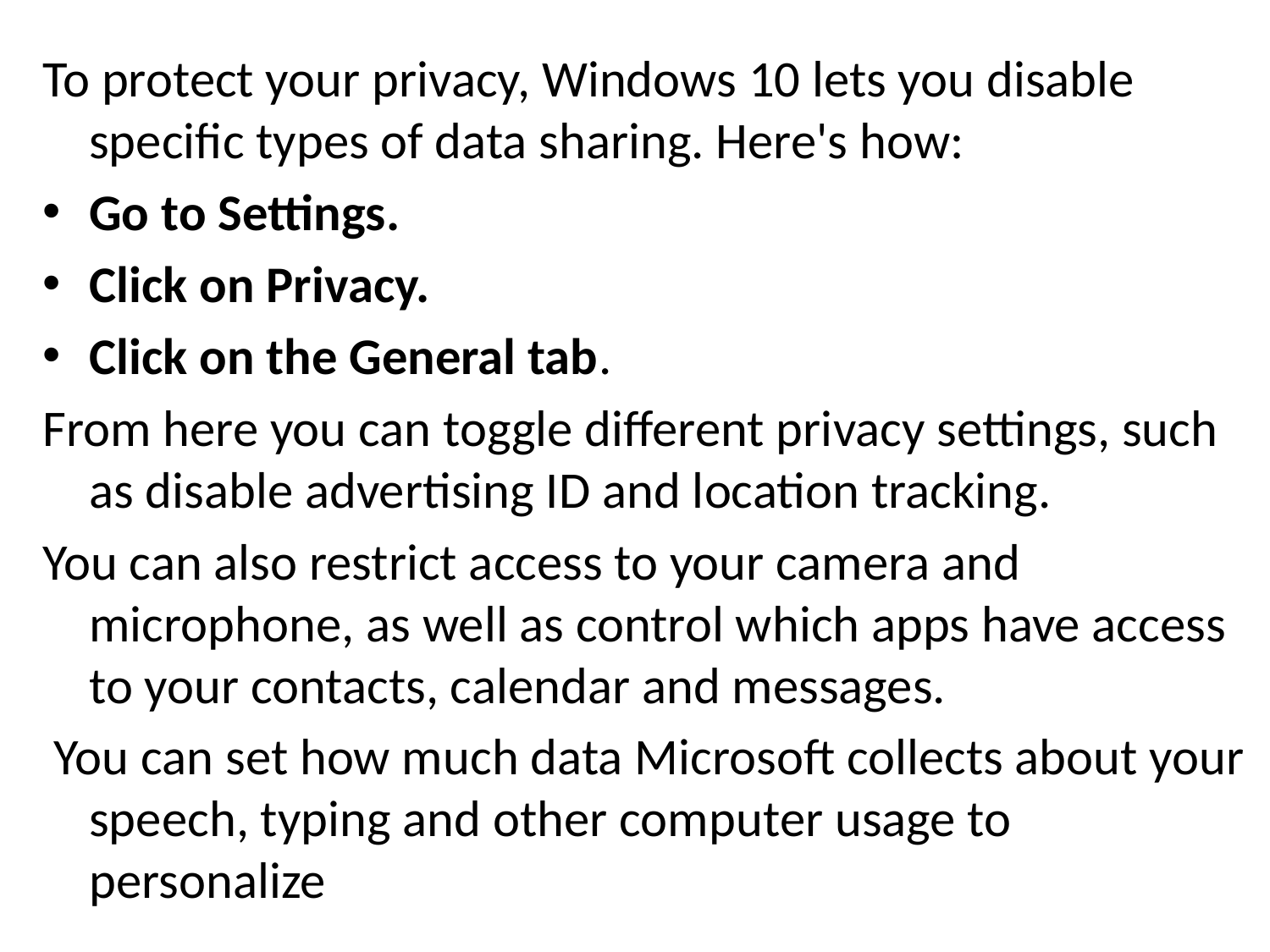

To protect your privacy, Windows 10 lets you disable specific types of data sharing. Here's how:
Go to Settings.
Click on Privacy.
Click on the General tab.
From here you can toggle different privacy settings, such as disable advertising ID and location tracking.
You can also restrict access to your camera and microphone, as well as control which apps have access to your contacts, calendar and messages.
 You can set how much data Microsoft collects about your speech, typing and other computer usage to personalize